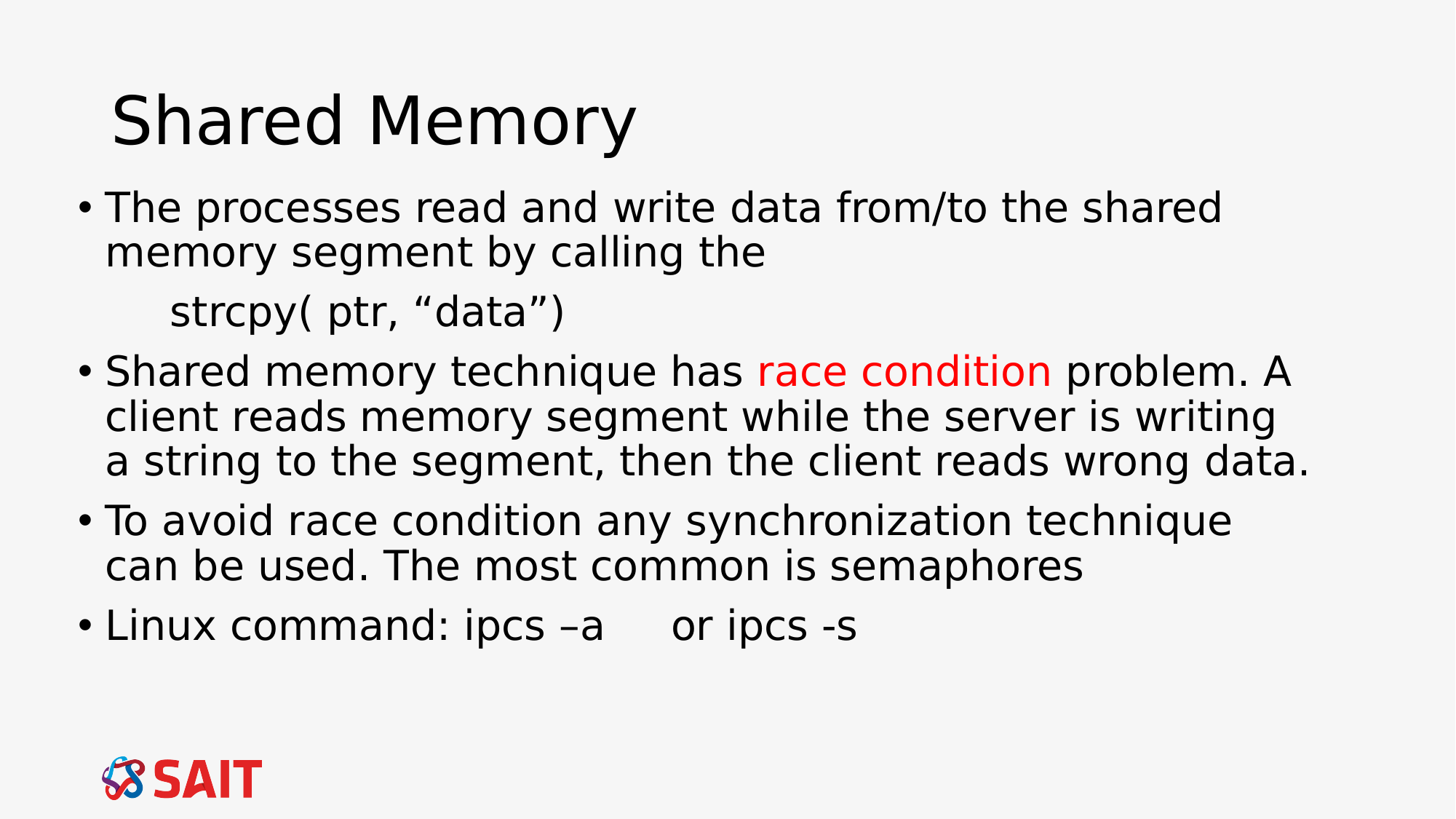

# Shared Memory
The processes read and write data from/to the shared memory segment by calling the
       strcpy( ptr, “data”)
Shared memory technique has race condition problem. A client reads memory segment while the server is writing a string to the segment, then the client reads wrong data.
To avoid race condition any synchronization technique can be used. The most common is semaphores
Linux command: ipcs –a     or ipcs -s